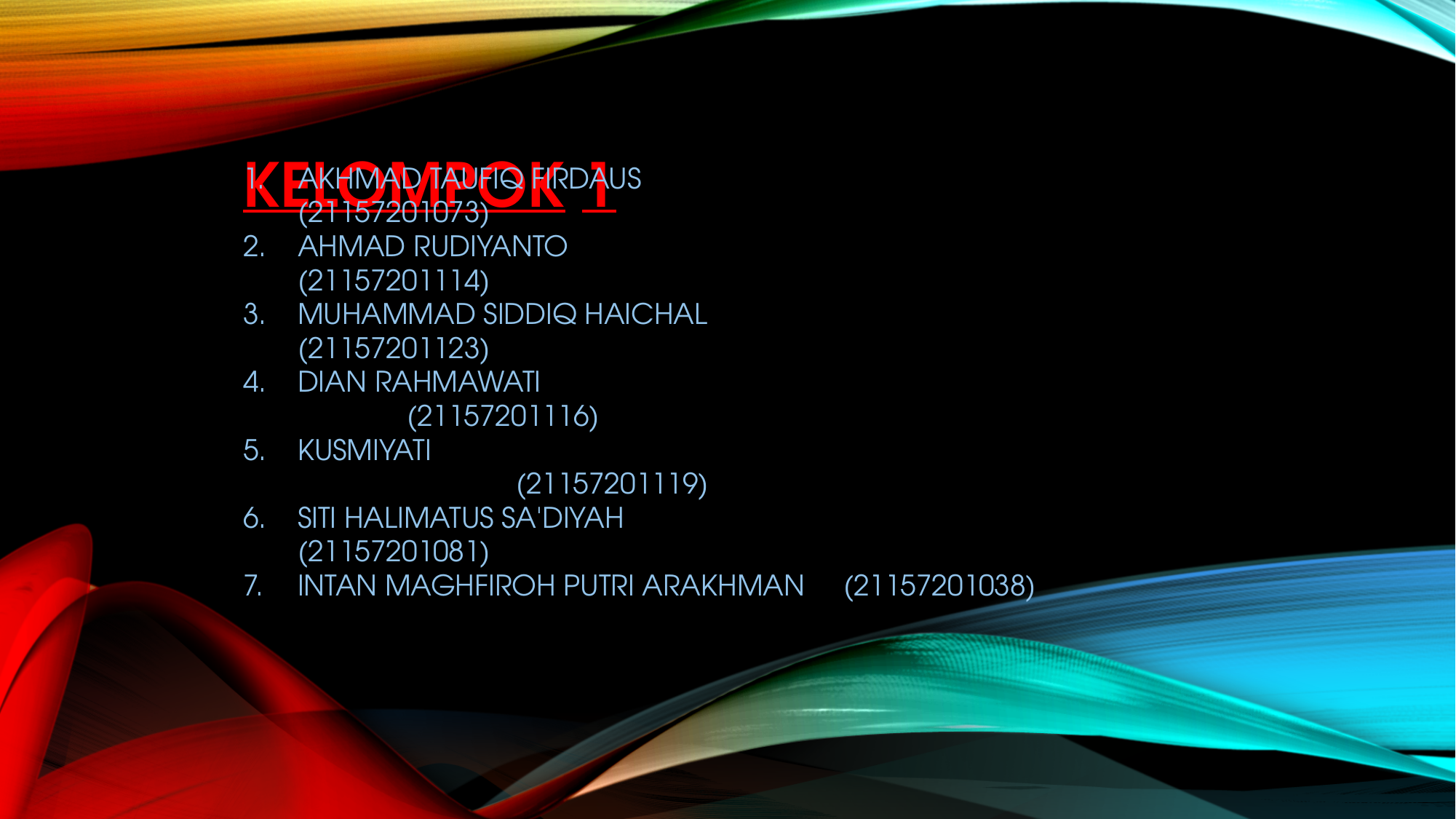

KELOMPOK 1
AKHMAD TAUFIQ FIRDAUS 				(21157201073)
AHMAD RUDIYANTO 					(21157201114)
MUHAMMAD SIDDIQ HAICHAL			(21157201123)
DIAN RAHMAWATI 						(21157201116)
KUSMIYATI								(21157201119)
SITI HALIMATUS SA'DIYAH				(21157201081)
INTAN MAGHFIROH PUTRI ARAKHMAN	(21157201038)